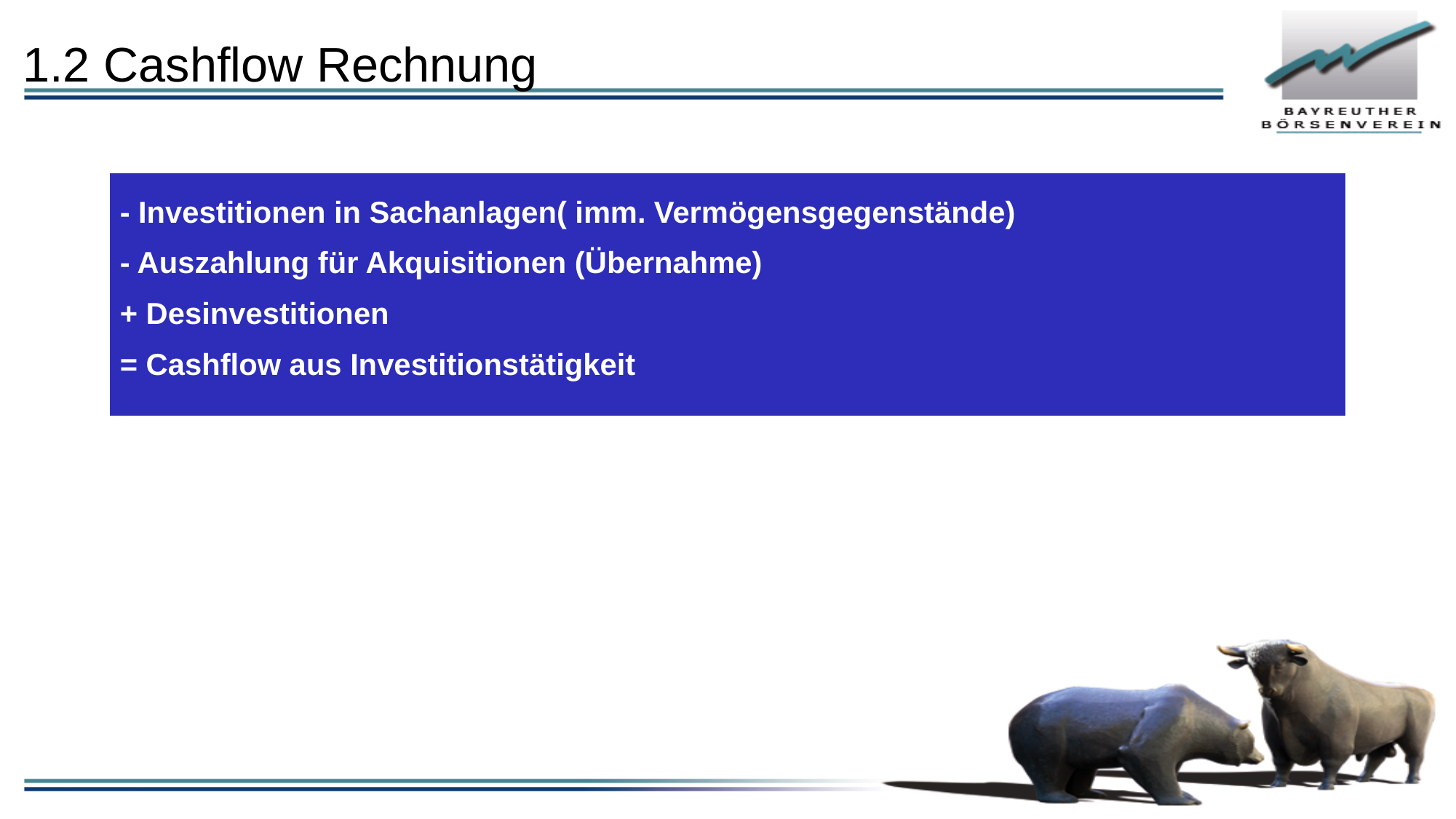

# 1.2 Cashflow Rechnung
| - Investitionen in Sachanlagen( imm. Vermögensgegenstände) - Auszahlung für Akquisitionen (Übernahme) + Desinvestitionen = Cashflow aus Investitionstätigkeit |
| --- |